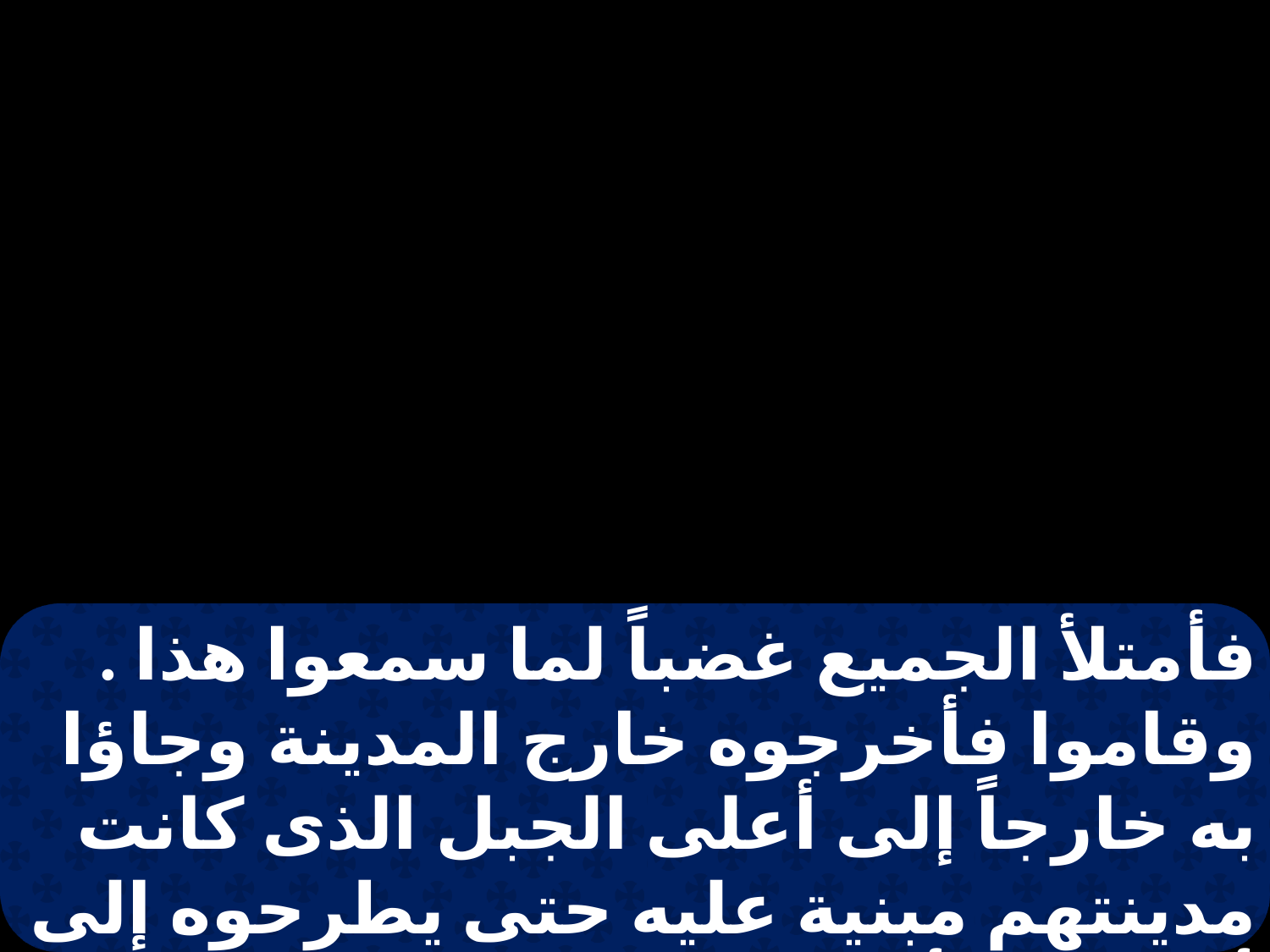

فأمتلأ الجميع غضباً لما سمعوا هذا . وقاموا فأخرجوه خارج المدينة وجاؤا به خارجاً إلى أعلى الجبل الذى كانت مدينتهم مبنية عليه حتى يطرحوه إلى أسفل . فأما هو فعبر من وسطهم ومشى.